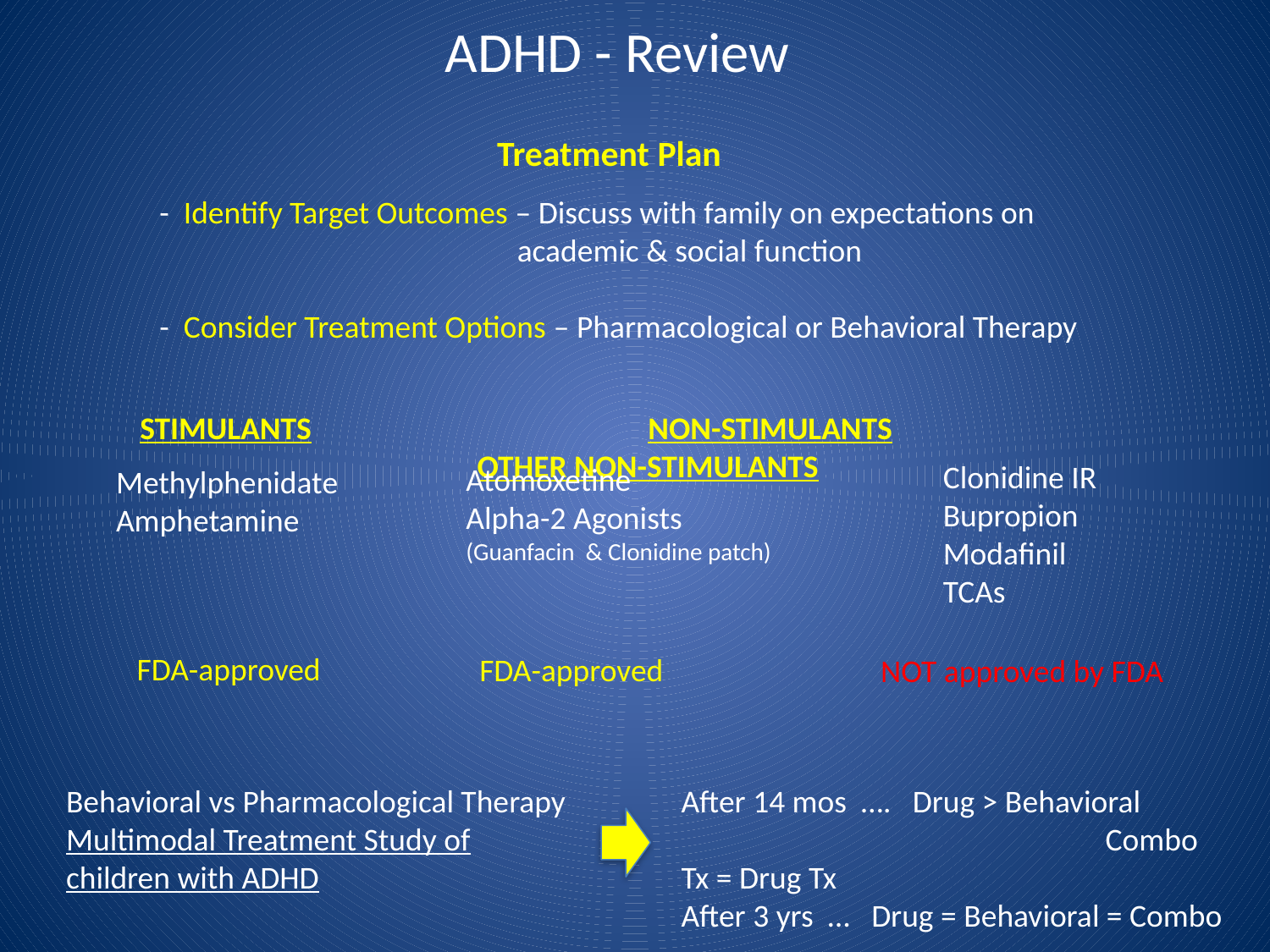

# ADHD - Review
Treatment Plan
-  Identify Target Outcomes – Discuss with family on expectations on academic & social function

-  Consider Treatment Options – Pharmacological or Behavioral Therapy
STIMULANTS			NON-STIMULANTS			OTHER NON-STIMULANTS
Clonidine IR
Bupropion
Modafinil
TCAs
Atomoxetine
Alpha-2 Agonists
(Guanfacin  & Clonidine patch)
Methylphenidate
Amphetamine
FDA-approved
FDA-approved
NOT approved by FDA
Behavioral vs Pharmacological Therapy
Multimodal Treatment Study of children with ADHD
After 14 mos  ….   Drug > Behavioral
			      Combo Tx = Drug Tx
After 3 yrs  …   Drug = Behavioral = Combo